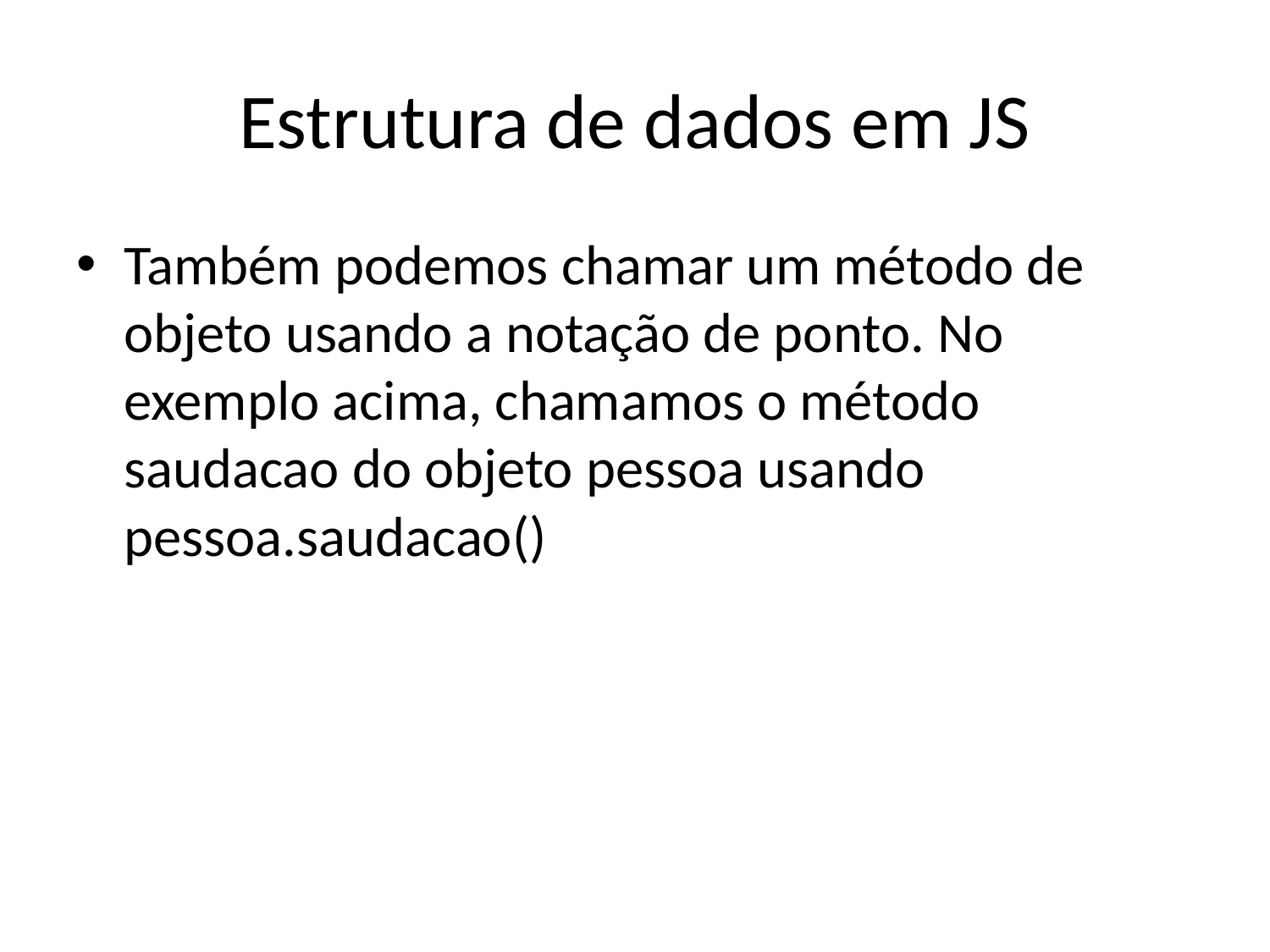

# Estrutura de dados em JS
Também podemos chamar um método de objeto usando a notação de ponto. No exemplo acima, chamamos o método saudacao do objeto pessoa usando pessoa.saudacao()